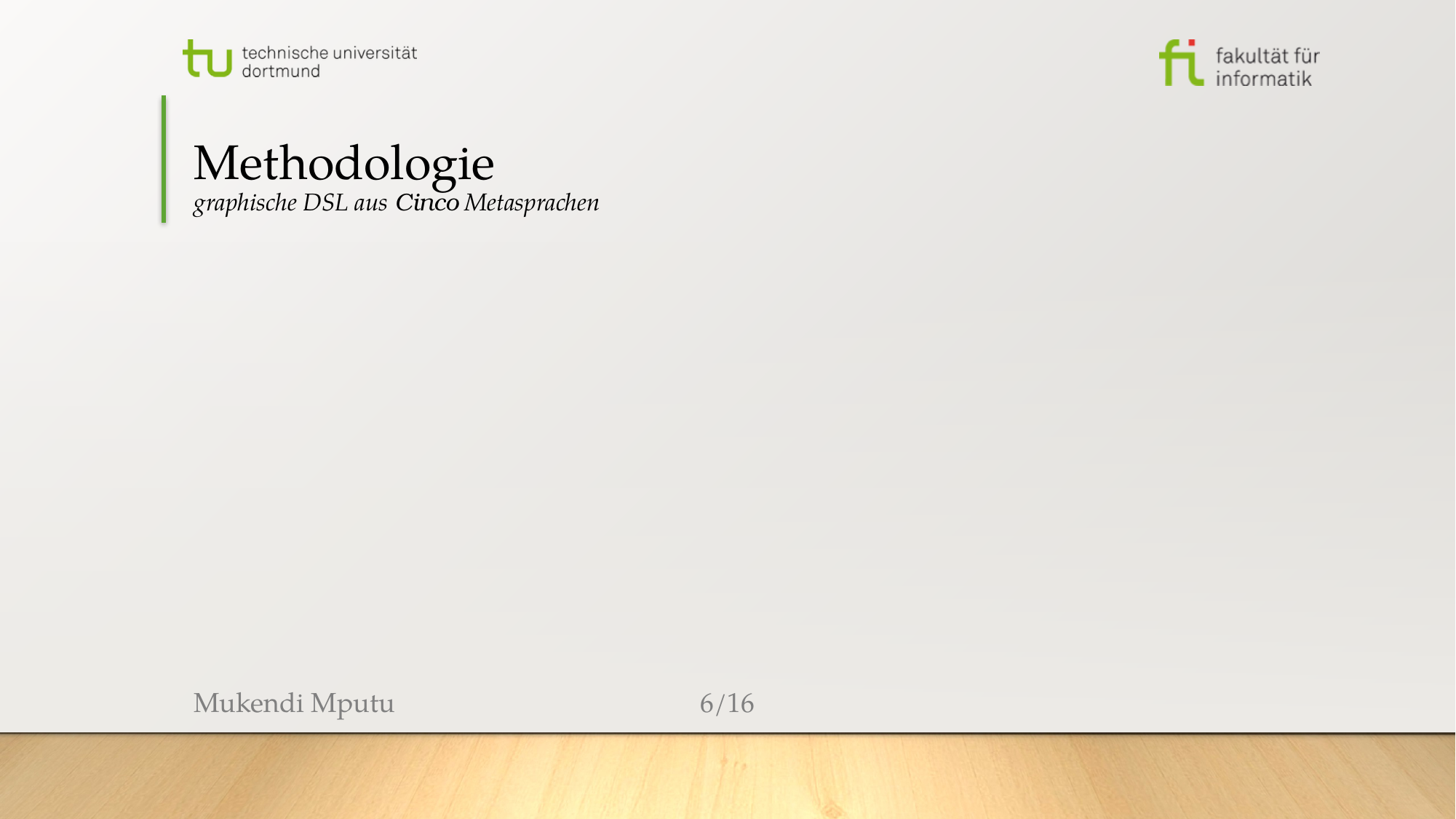

# Methodologie graphische DSL aus Cinco Metasprachen